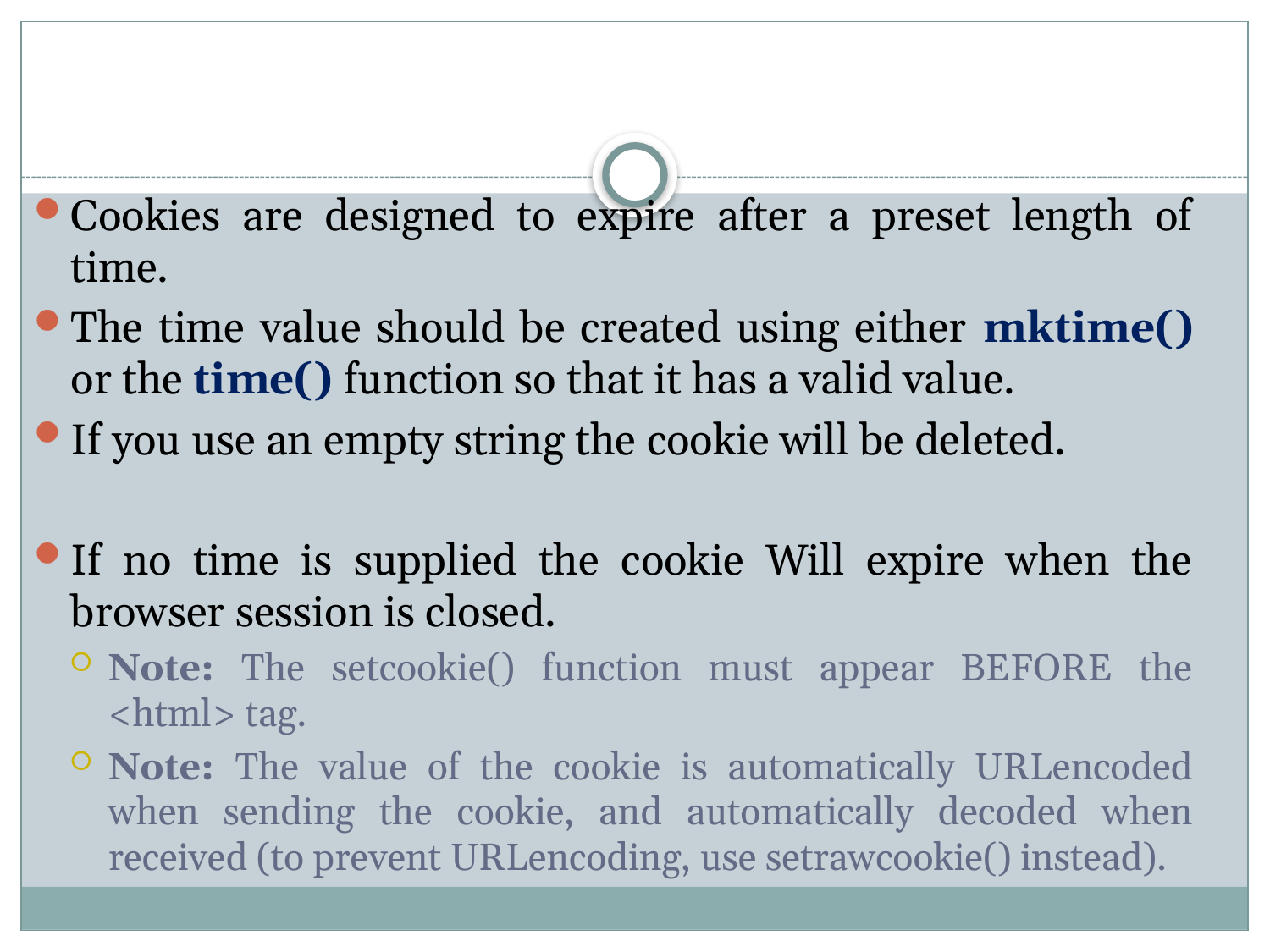

Cookies are designed to expire after a preset length of time.
The time value should be created using either mktime() or the time() function so that it has a valid value.
If you use an empty string the cookie will be deleted.

If no time is supplied the cookie Will expire when the browser session is closed.
Note: The setcookie() function must appear BEFORE the <html> tag.
Note: The value of the cookie is automatically URLencoded when sending the cookie, and automatically decoded when received (to prevent URLencoding, use setrawcookie() instead).